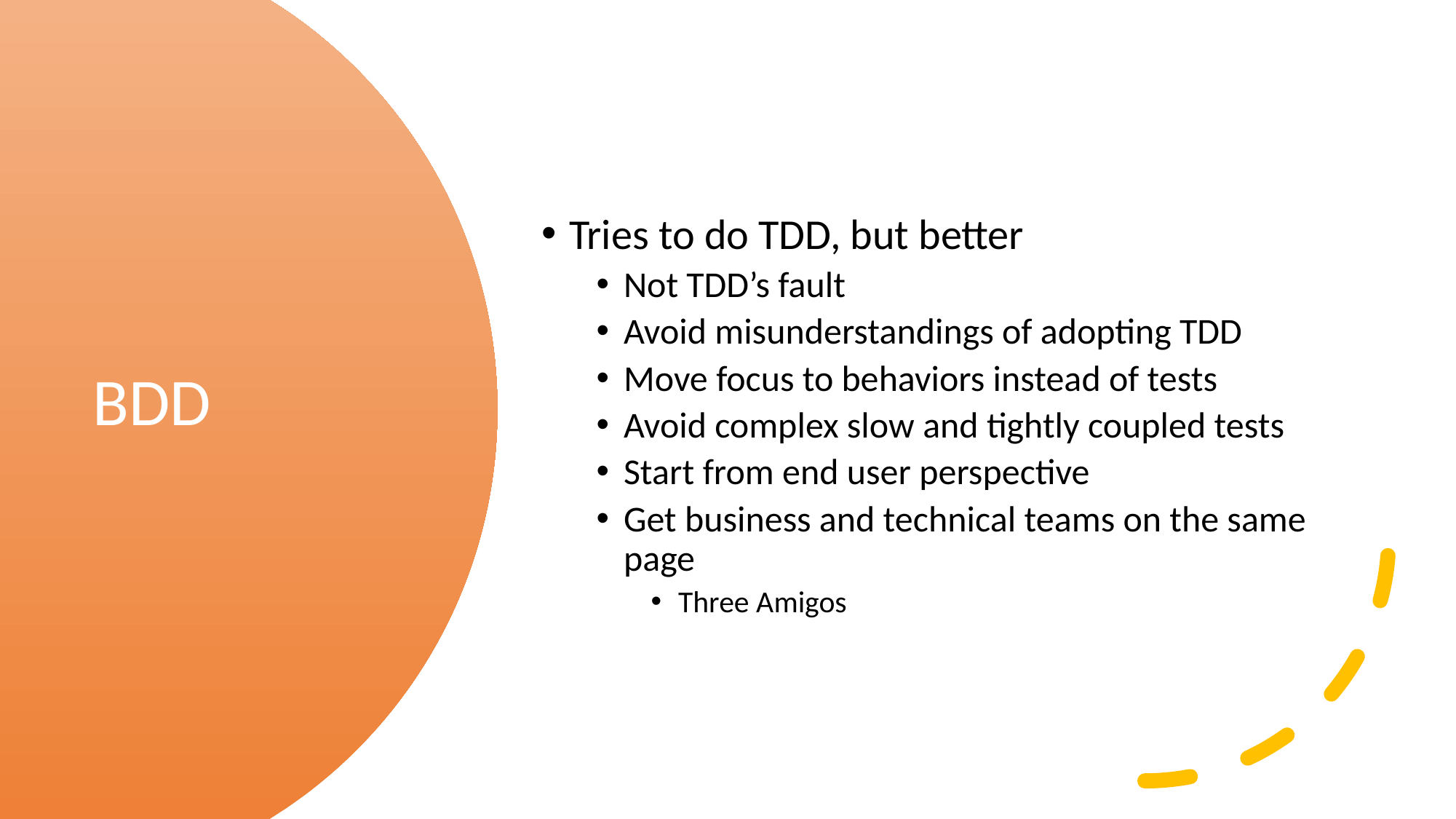

Tries to do TDD, but better
Not TDD’s fault
Avoid misunderstandings of adopting TDD
Move focus to behaviors instead of tests
Avoid complex slow and tightly coupled tests
Start from end user perspective
Get business and technical teams on the same page
Three Amigos
# BDD